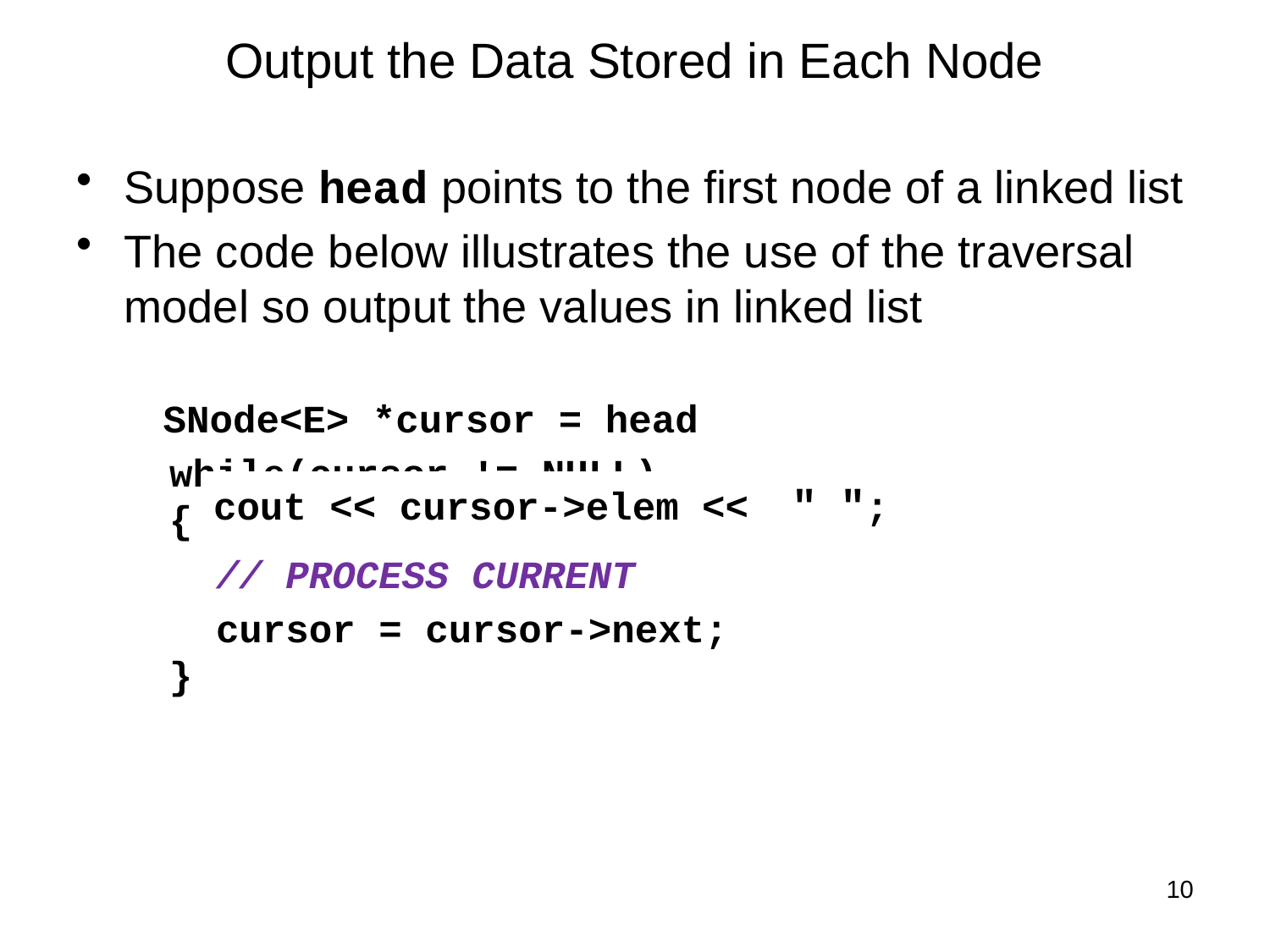

# Output the Data Stored in Each Node
Suppose head points to the first node of a linked list
The code below illustrates the use of the traversal model so output the values in linked list
 SNode<E> *cursor = head
    while(cursor != NULL)
    {
      // PROCESS CURRENT
      cursor = cursor->next;
    }

cout << cursor->elem <<  " ";
10